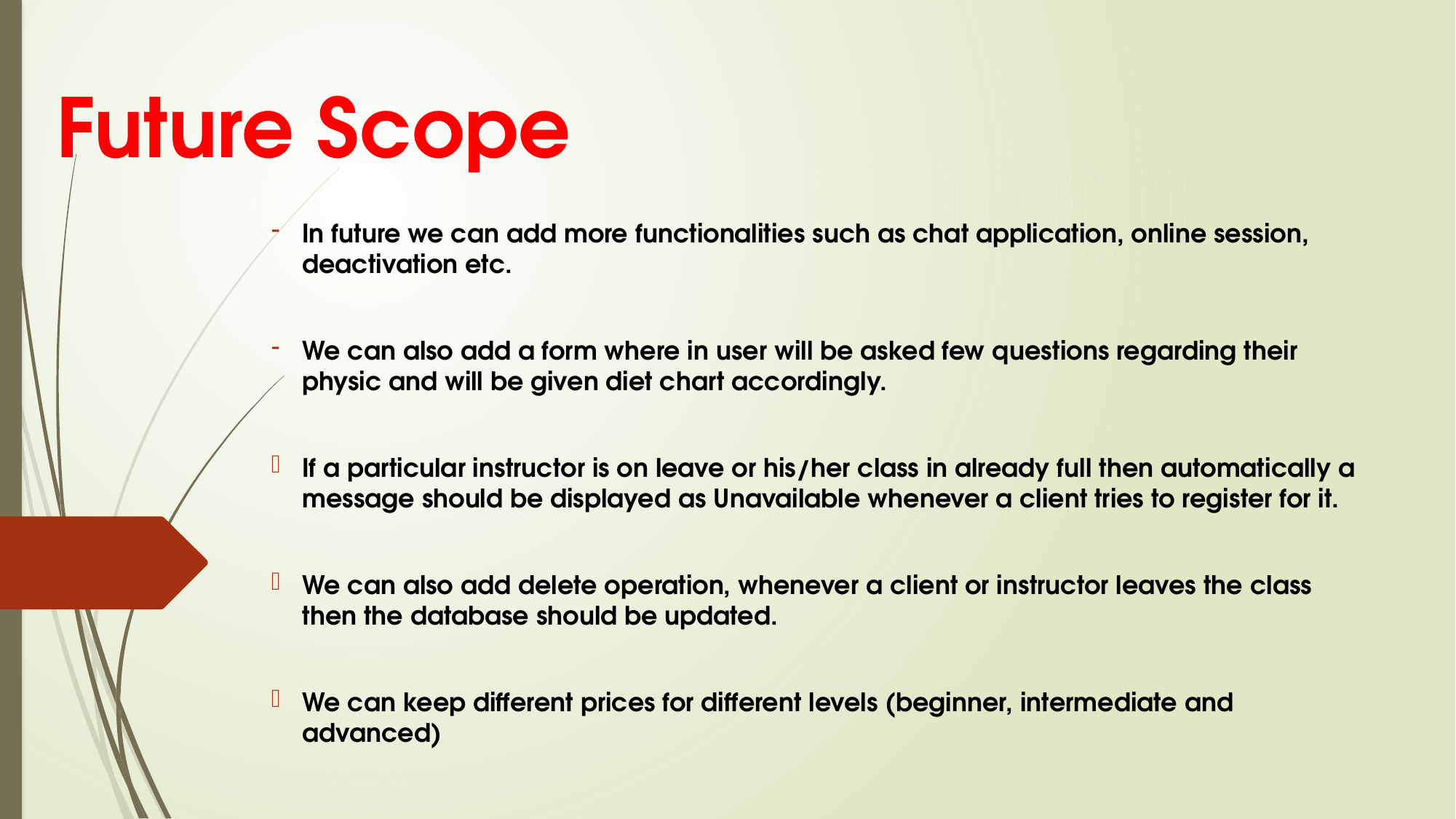

# Future Scope
In future we can add more functionalities such as chat application, online session, deactivation etc.

We can also add a form where in user will be asked few questions regarding their physic and will be given diet chart accordingly.

If a particular instructor is on leave or his/her class in already full then automatically a message should be displayed as Unavailable whenever a client tries to register for it.

We can also add delete operation, whenever a client or instructor leaves the class then the database should be updated.

We can keep different prices for different levels (beginner, intermediate and advanced)